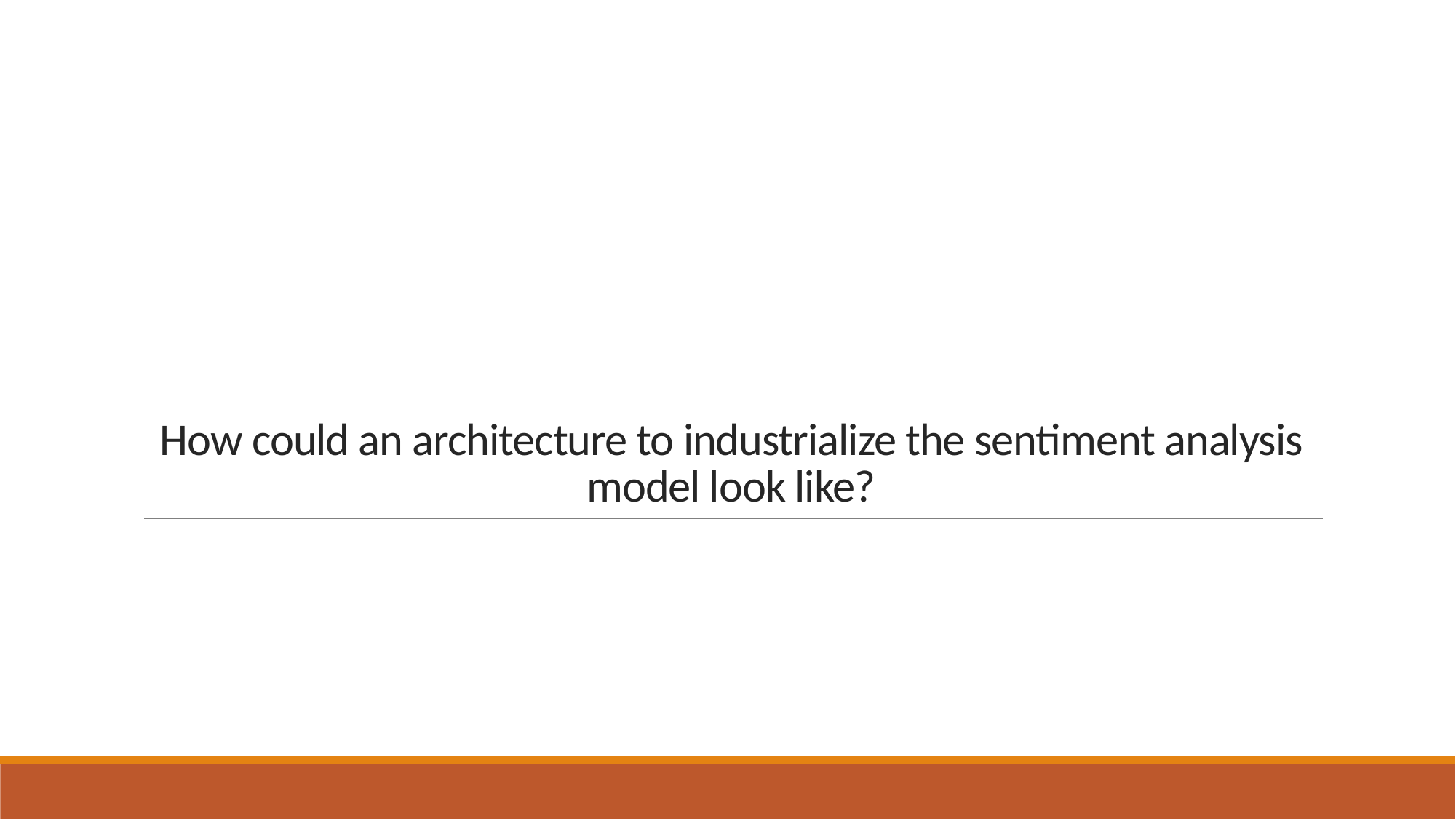

# How could an architecture to industrialize the sentiment analysis model look like?